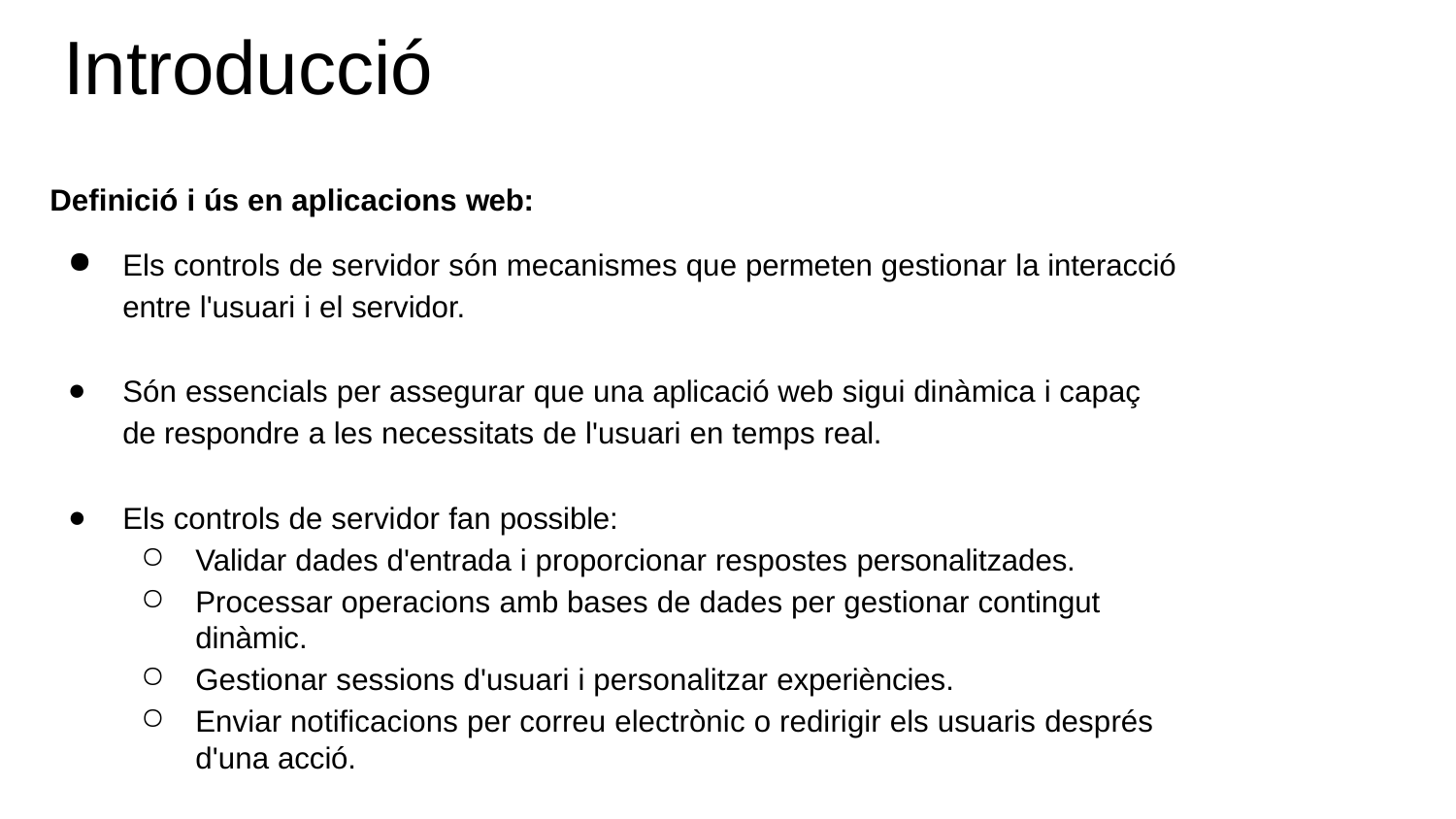

# Introducció
Definició i ús en aplicacions web:
Els controls de servidor són mecanismes que permeten gestionar la interacció entre l'usuari i el servidor.

Són essencials per assegurar que una aplicació web sigui dinàmica i capaç de respondre a les necessitats de l'usuari en temps real.

Els controls de servidor fan possible:
Validar dades d'entrada i proporcionar respostes personalitzades.
Processar operacions amb bases de dades per gestionar contingut dinàmic.
Gestionar sessions d'usuari i personalitzar experiències.
Enviar notificacions per correu electrònic o redirigir els usuaris després d'una acció.